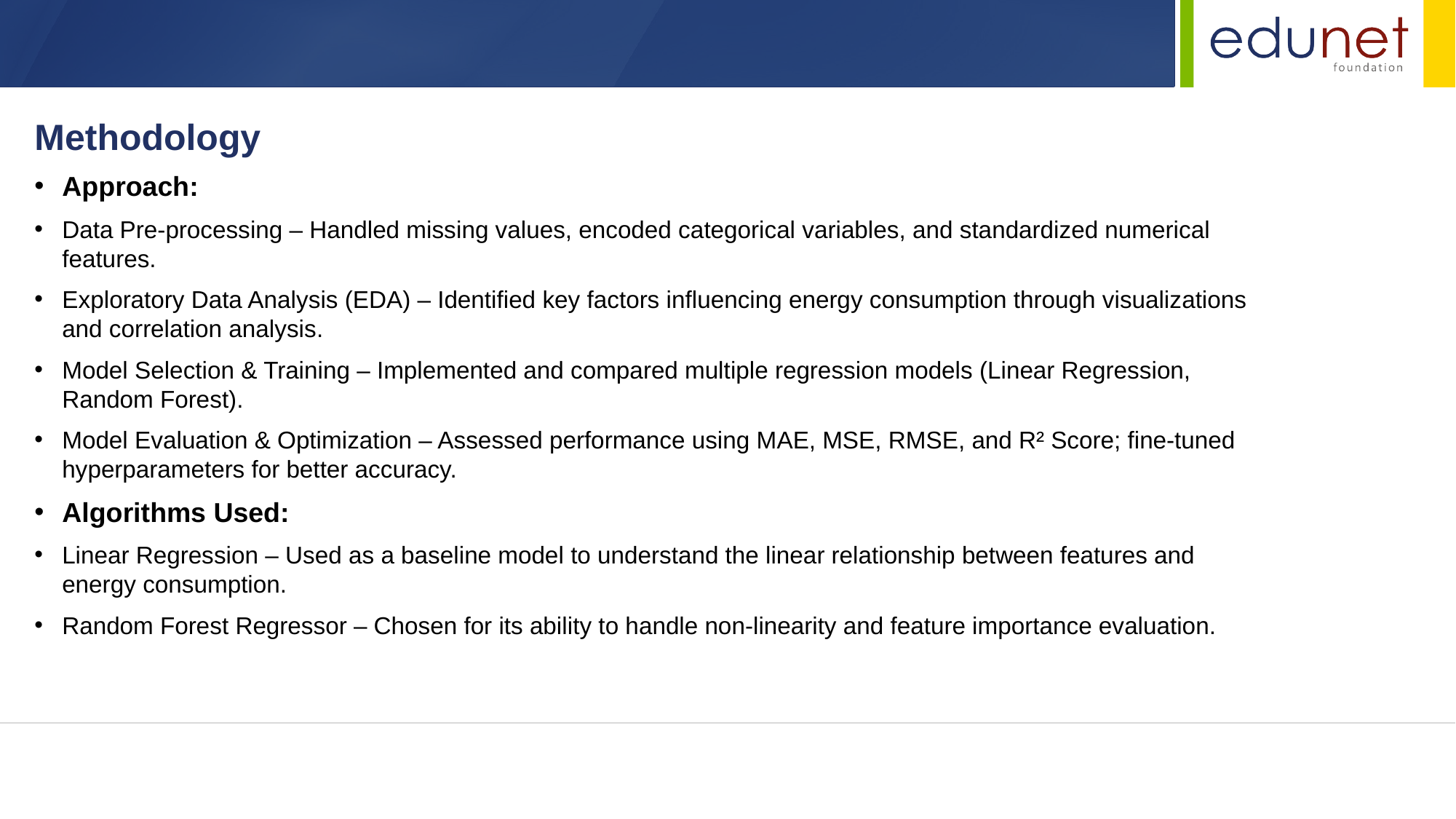

Methodology
Approach:
Data Pre-processing – Handled missing values, encoded categorical variables, and standardized numerical features.
Exploratory Data Analysis (EDA) – Identified key factors influencing energy consumption through visualizations and correlation analysis.
Model Selection & Training – Implemented and compared multiple regression models (Linear Regression, Random Forest).
Model Evaluation & Optimization – Assessed performance using MAE, MSE, RMSE, and R² Score; fine-tuned hyperparameters for better accuracy.
Algorithms Used:
Linear Regression – Used as a baseline model to understand the linear relationship between features and energy consumption.
Random Forest Regressor – Chosen for its ability to handle non-linearity and feature importance evaluation.